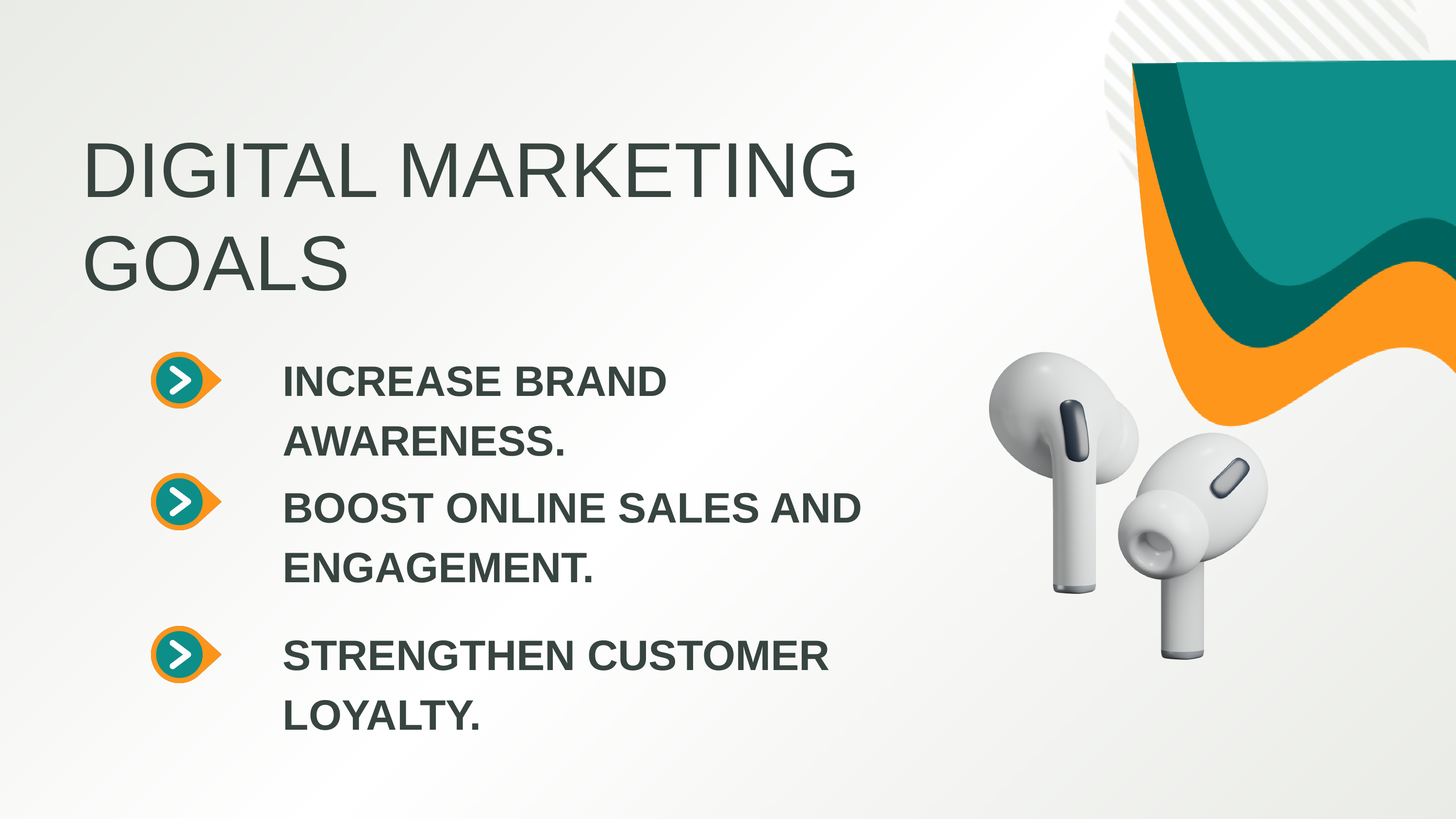

DIGITAL MARKETING GOALS

INCREASE BRAND AWARENESS.

BOOST ONLINE SALES AND ENGAGEMENT.

STRENGTHEN CUSTOMER LOYALTY.